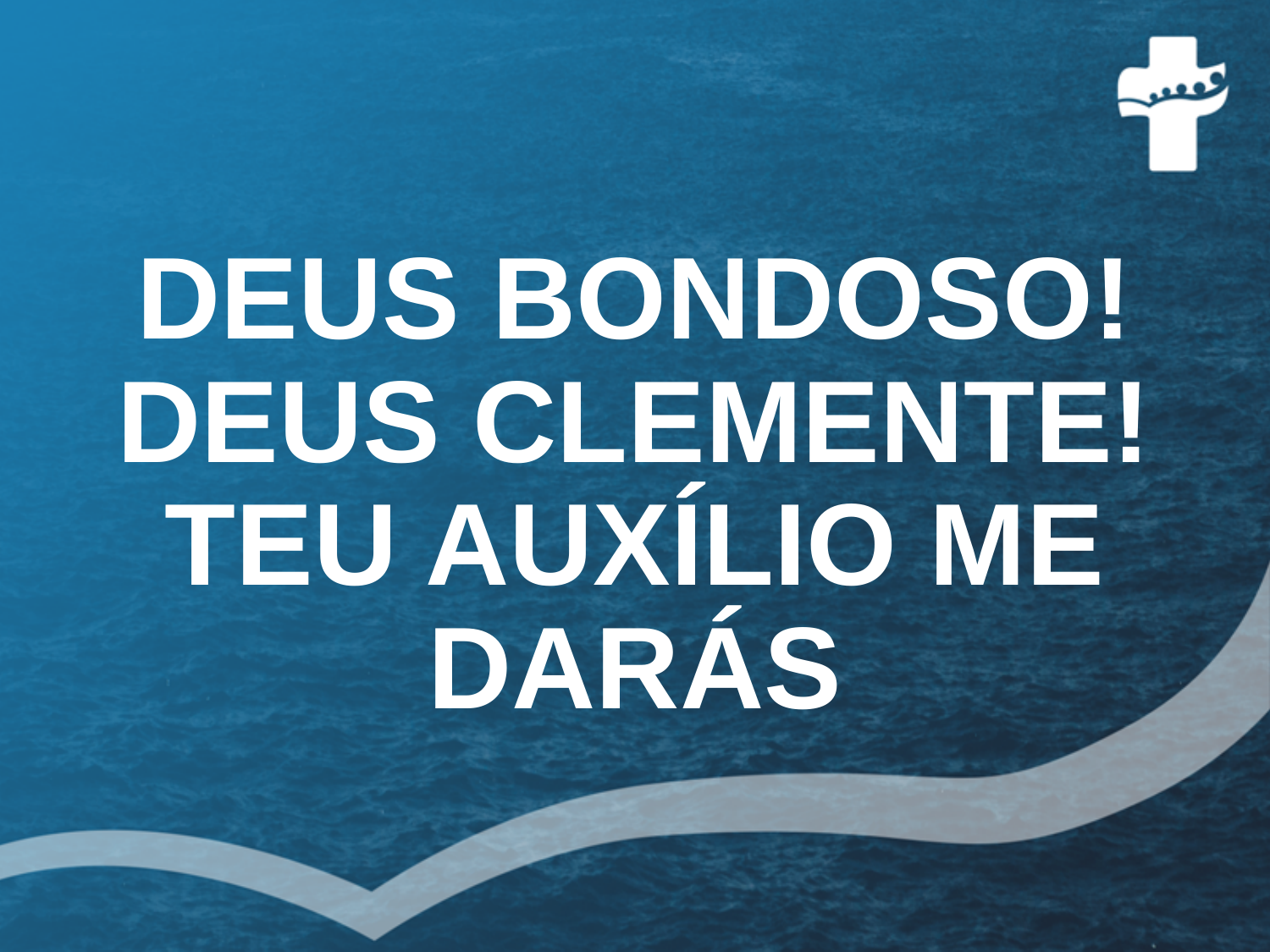

# DEUS BONDOSO! DEUS CLEMENTE! TEU AUXÍLIO ME DARÁS